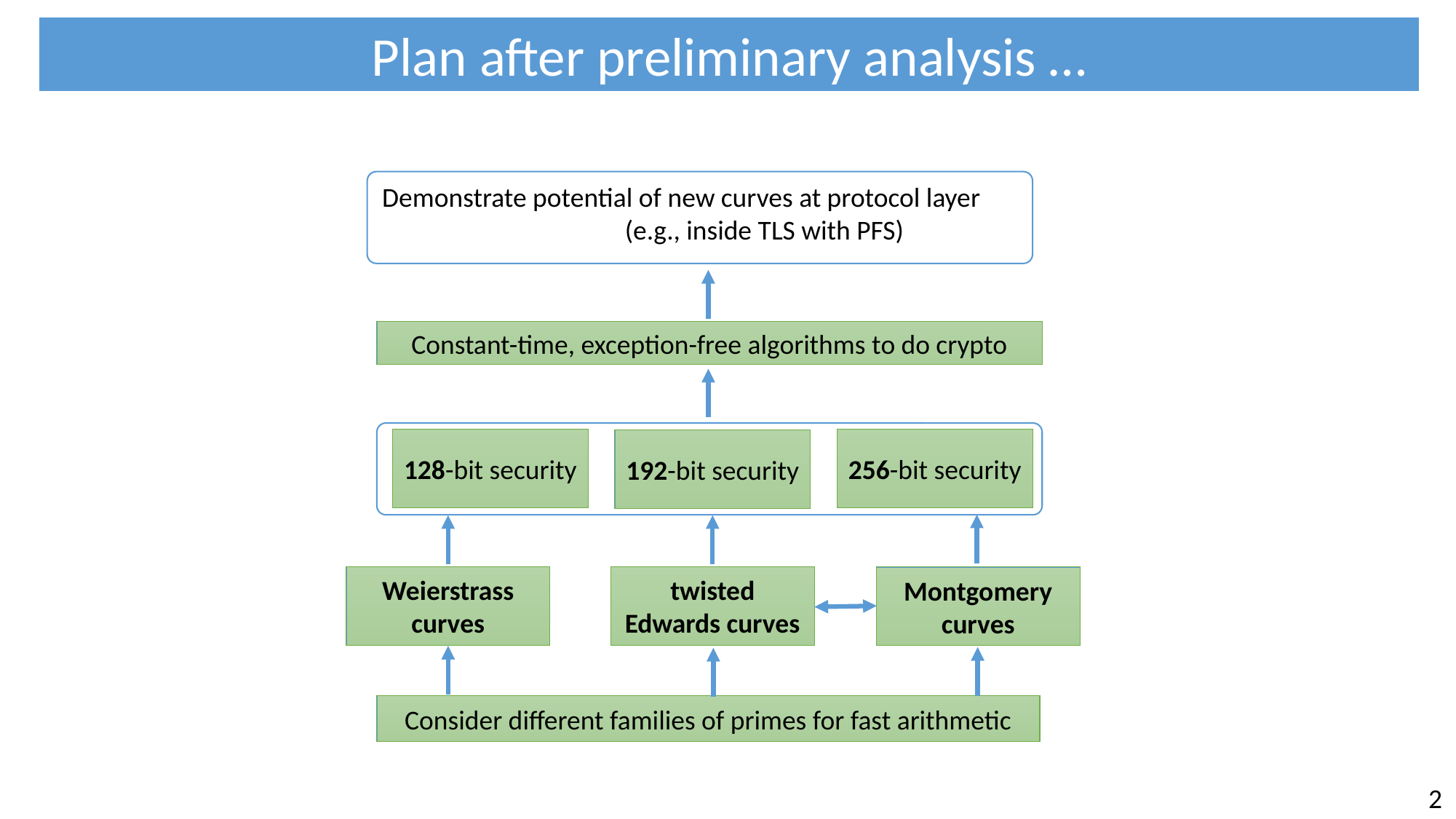

Plan after preliminary analysis …
Demonstrate potential of new curves at protocol layer                            (e.g., inside TLS with PFS)

Constant-time, exception-free algorithms to do crypto

128-bit security
256-bit security
192-bit security
Weierstrass curves
twisted Edwards curves
Montgomery curves
Consider different families of primes for fast arithmetic
2